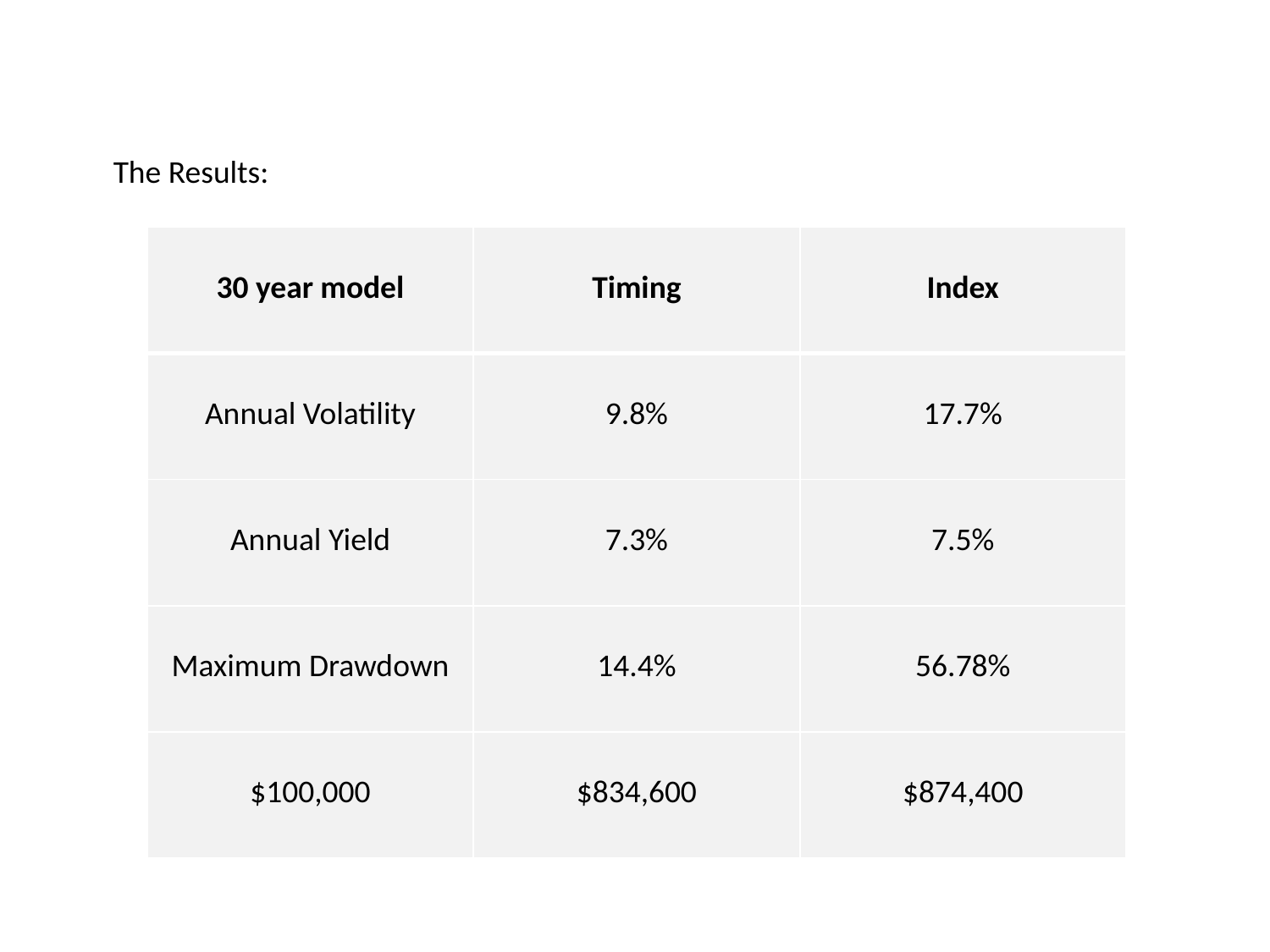

The Results:

| 30 year model | Timing | Index |
| --- | --- | --- |
| Annual Volatility | 9.8% | 17.7% |
| Annual Yield | 7.3% | 7.5% |
| Maximum Drawdown | 14.4% | 56.78% |
| $100,000 | $834,600 | $874,400 |